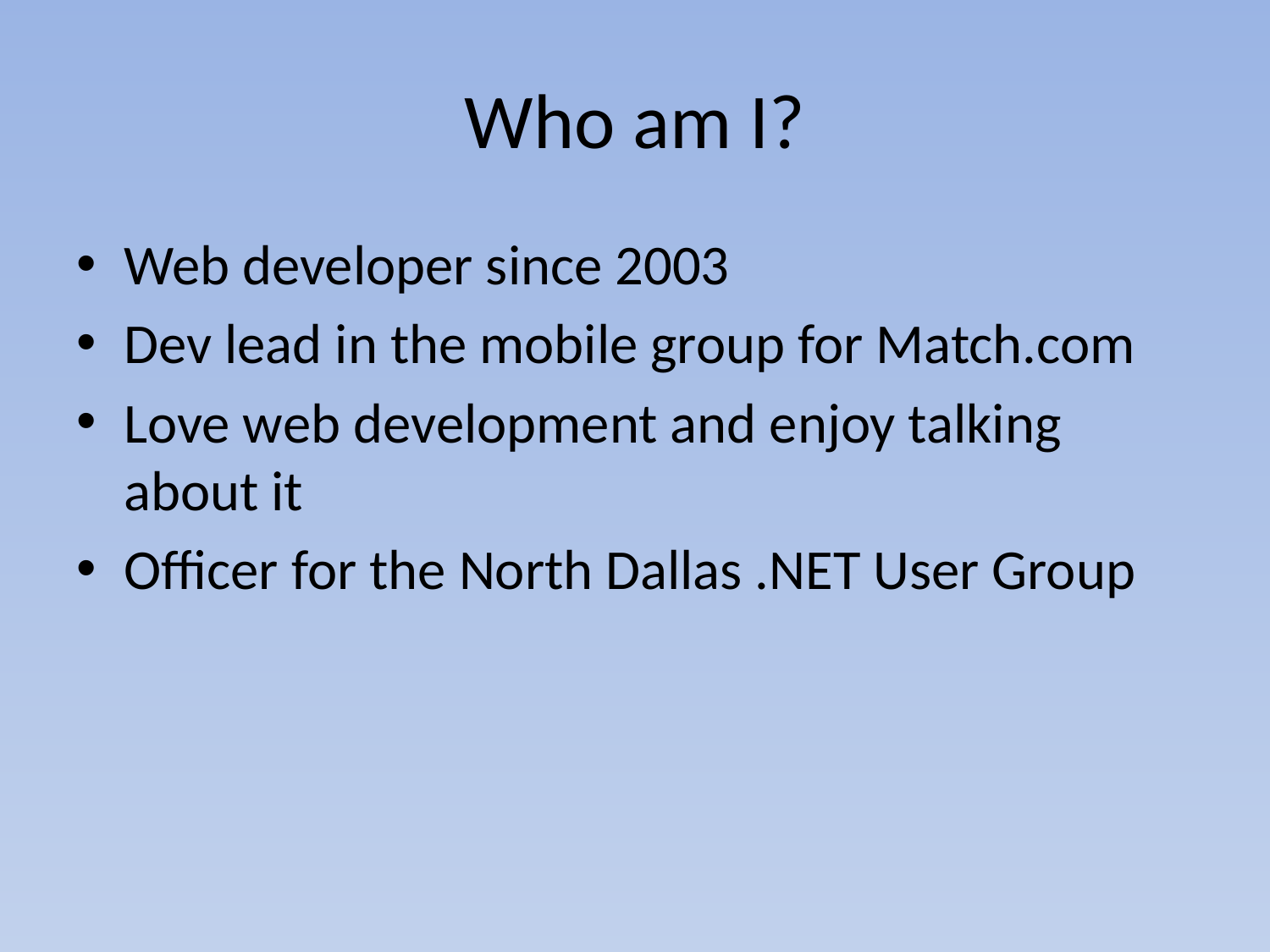

# Who am I?
Web developer since 2003
Dev lead in the mobile group for Match.com
Love web development and enjoy talking about it
Officer for the North Dallas .NET User Group